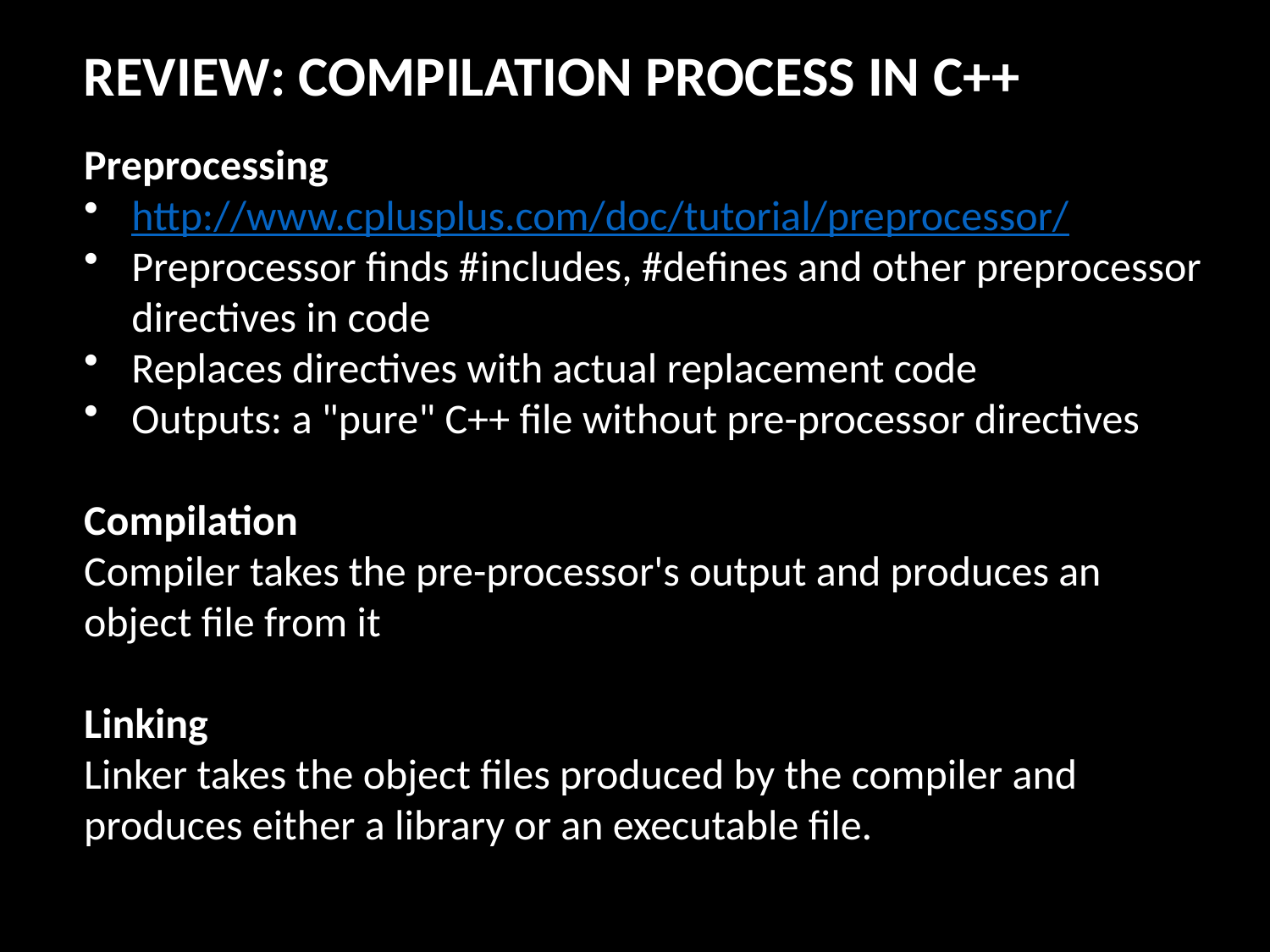

REVIEW: COMPILATION PROCESS IN C++
Preprocessing
http://www.cplusplus.com/doc/tutorial/preprocessor/
Preprocessor finds #includes, #defines and other preprocessor directives in code
Replaces directives with actual replacement code
Outputs: a "pure" C++ file without pre-processor directives

Compilation
Compiler takes the pre-processor's output and produces an object file from it

Linking
Linker takes the object files produced by the compiler and produces either a library or an executable file.